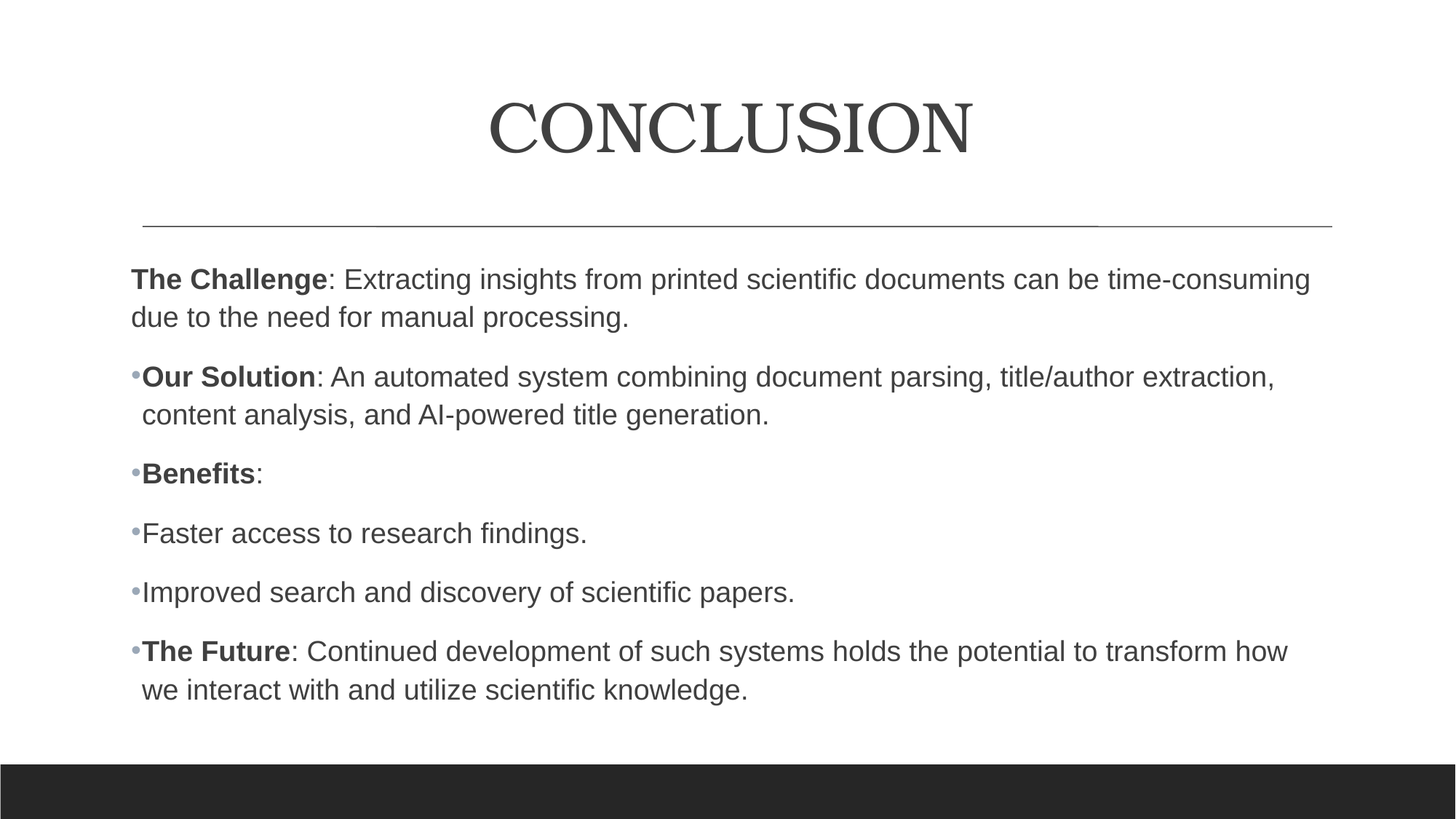

CONCLUSION
The Challenge: Extracting insights from printed scientific documents can be time-consuming due to the need for manual processing.
Our Solution: An automated system combining document parsing, title/author extraction, content analysis, and AI-powered title generation.
Benefits:
Faster access to research findings.
Improved search and discovery of scientific papers.
The Future: Continued development of such systems holds the potential to transform how we interact with and utilize scientific knowledge.